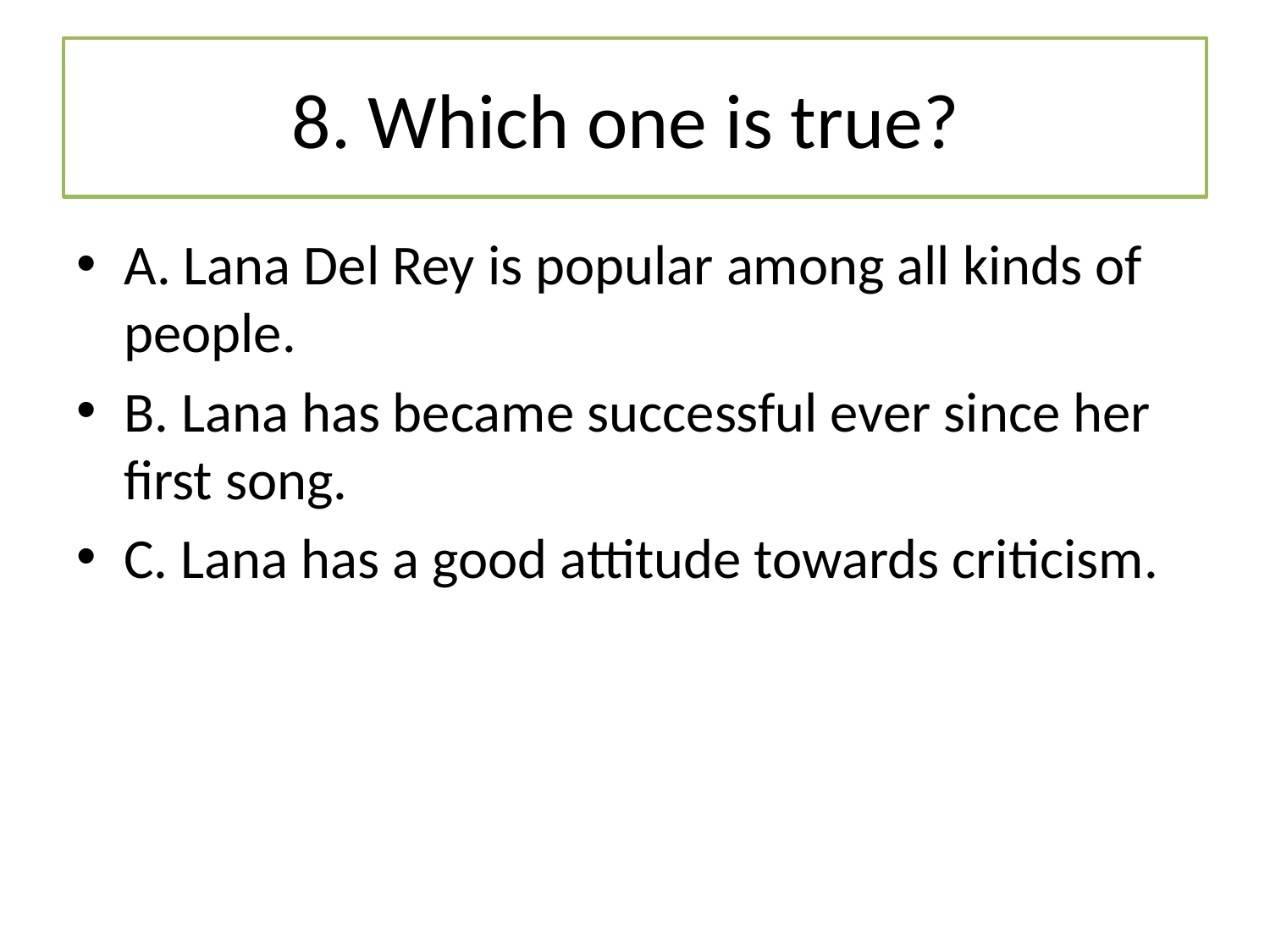

# 8. Which one is true?
A. Lana Del Rey is popular among all kinds of people.
B. Lana has became successful ever since her first song.
C. Lana has a good attitude towards criticism.